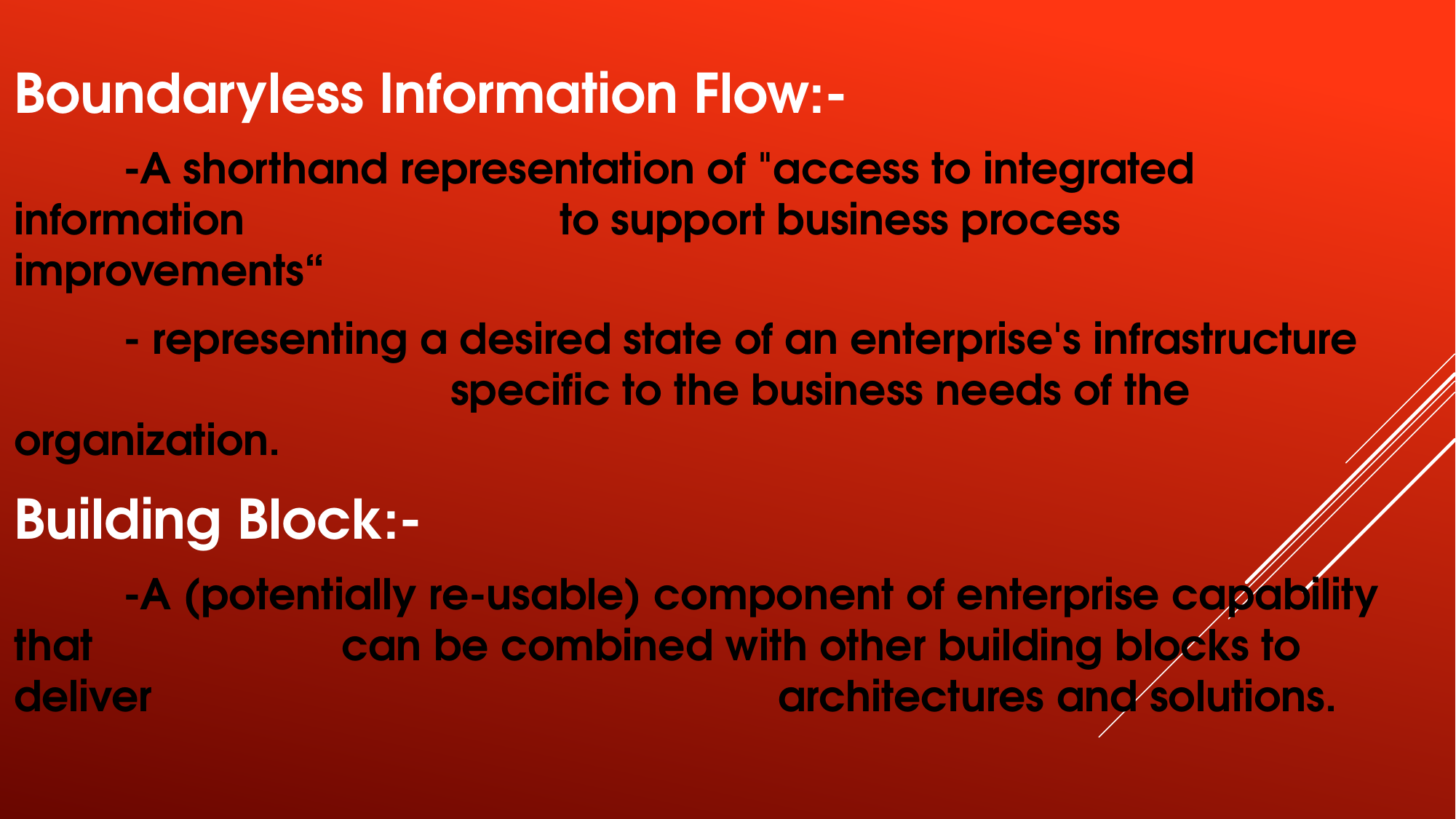

Boundaryless Information Flow:-
	-A shorthand representation of "access to integrated information 			to support business process improvements“
	- representing a desired state of an enterprise's infrastructure 					specific to the business needs of the organization.
Building Block:-
	-A (potentially re-usable) component of enterprise capability that 			can be combined with other building blocks to deliver 						architectures and solutions.